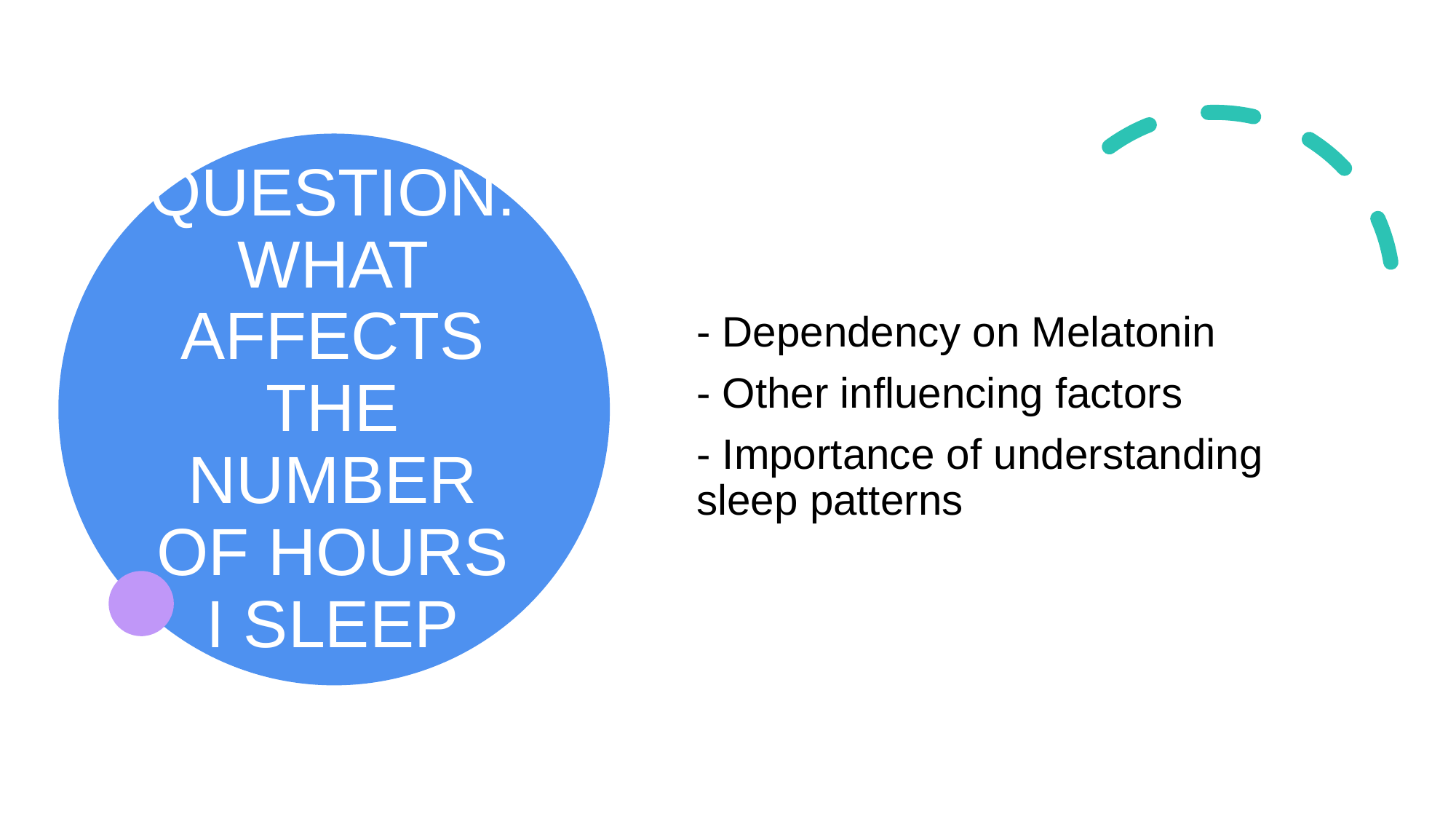

# QUESTION: WHAT AFFECTS THE NUMBER OF HOURS I SLEEP
- Dependency on Melatonin
- Other influencing factors
- Importance of understanding sleep patterns